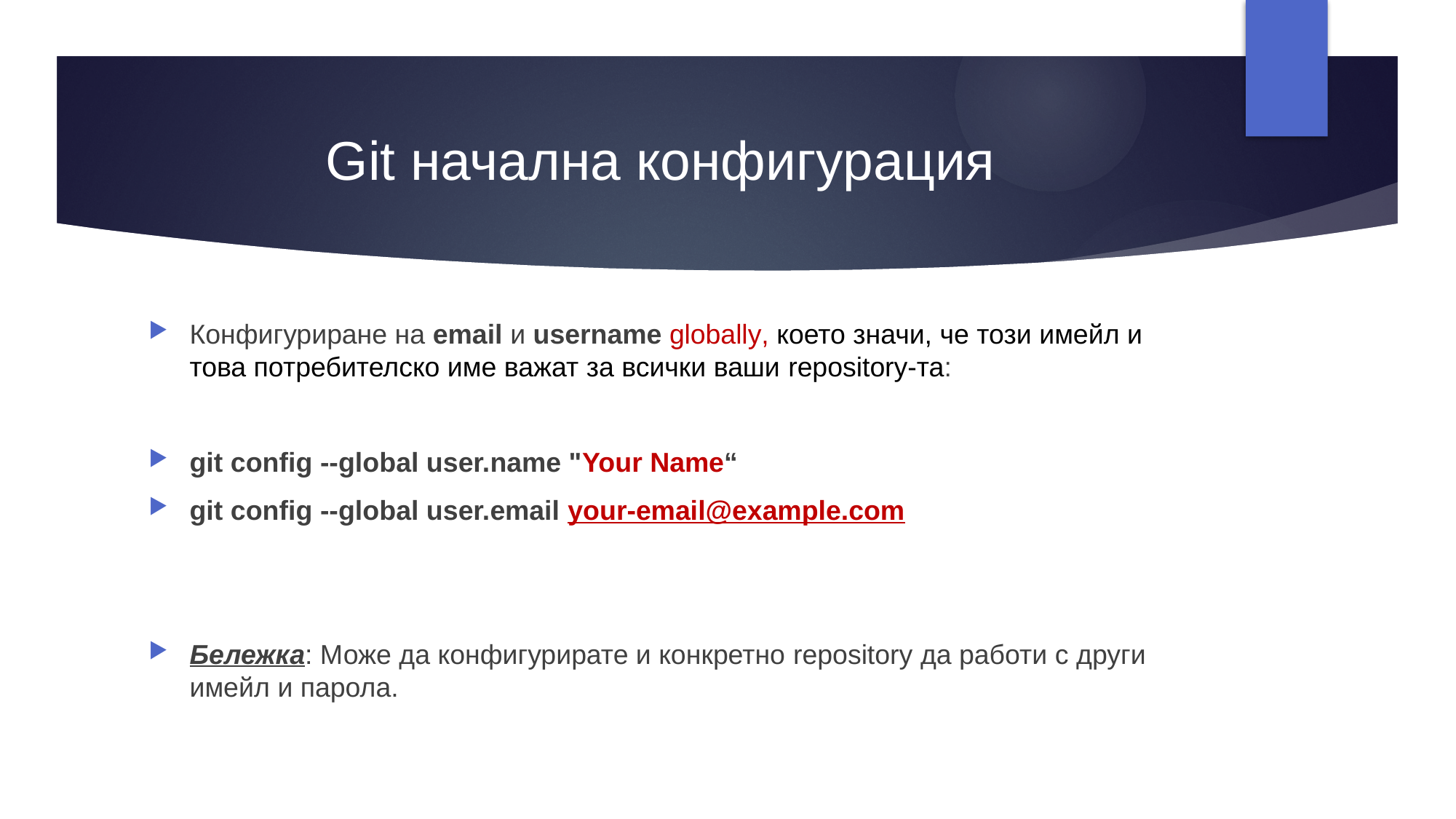

# Git начална конфигурация
Конфигуриране на email и username globally, което значи, че този имейл и това потребителско име важат за всички ваши repository-та:

git config --global user.name "Your Name“
git config --global user.email your-email@example.com

Бележка: Може да конфигурирате и конкретно repository да работи с други имейл и парола.